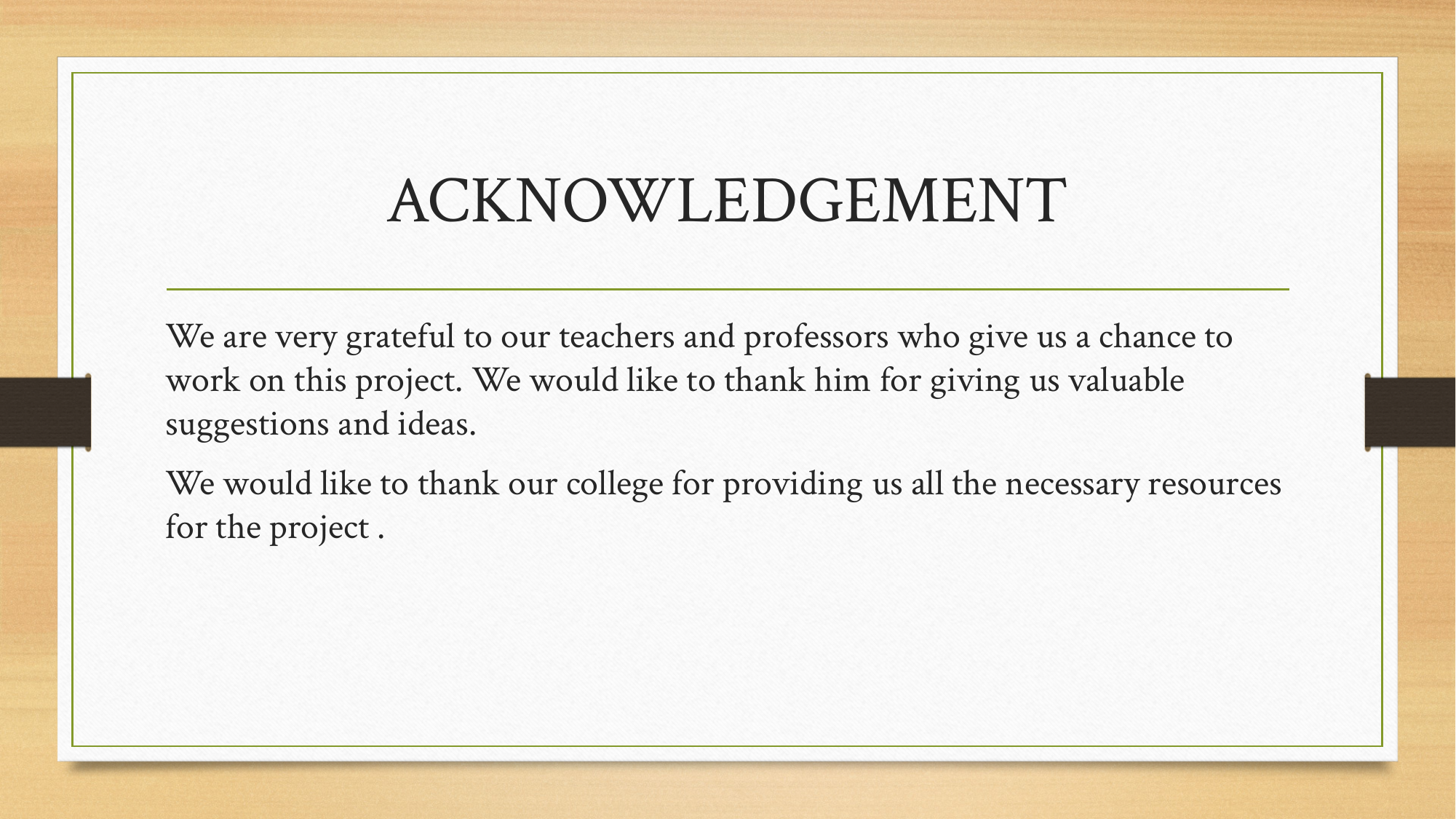

# ACKNOWLEDGEMENT
We are very grateful to our teachers and professors who give us a chance to work on this project. We would like to thank him for giving us valuable suggestions and ideas.
We would like to thank our college for providing us all the necessary resources for the project .